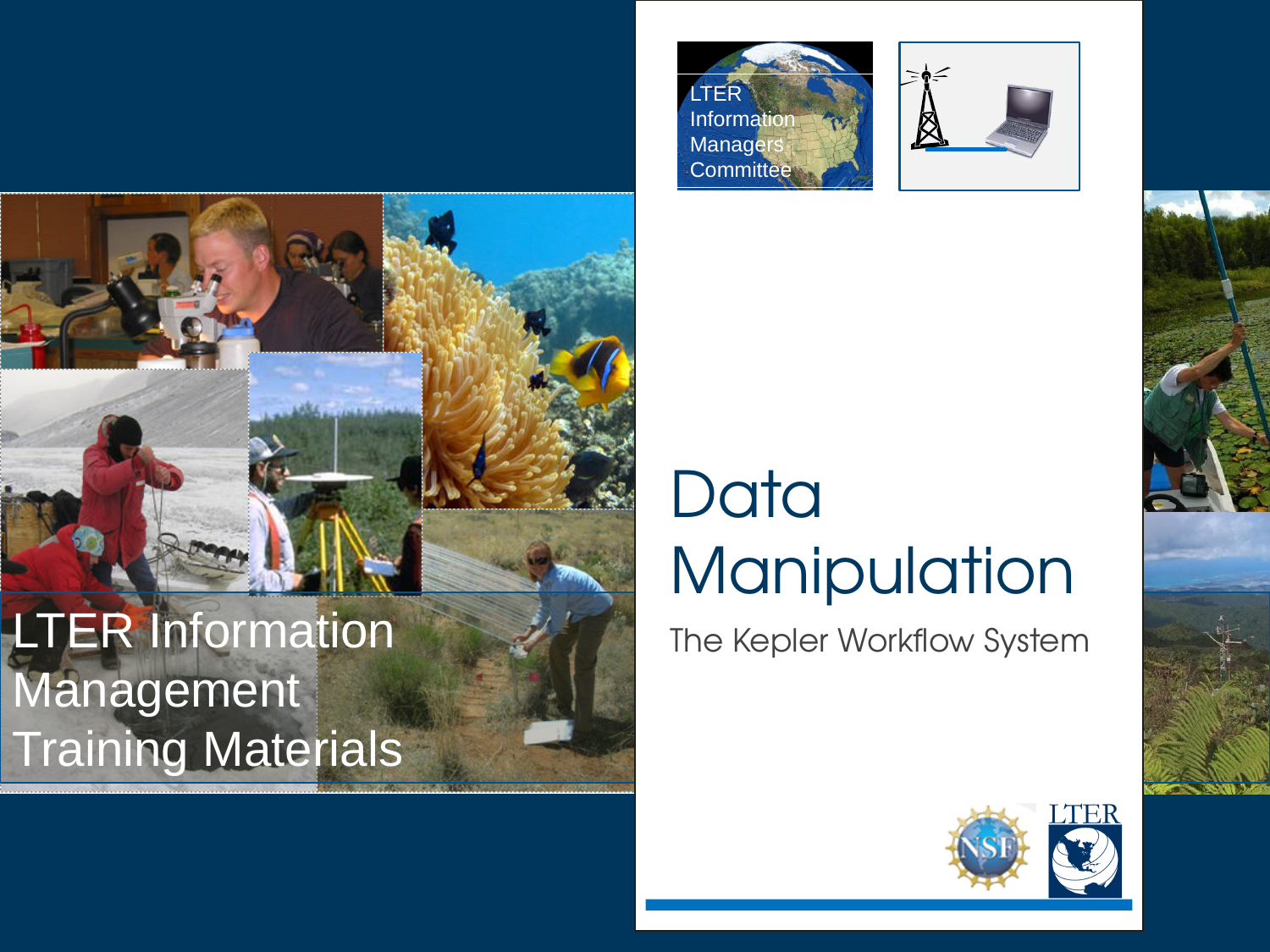

# Data Manipulation
The Kepler Workflow System